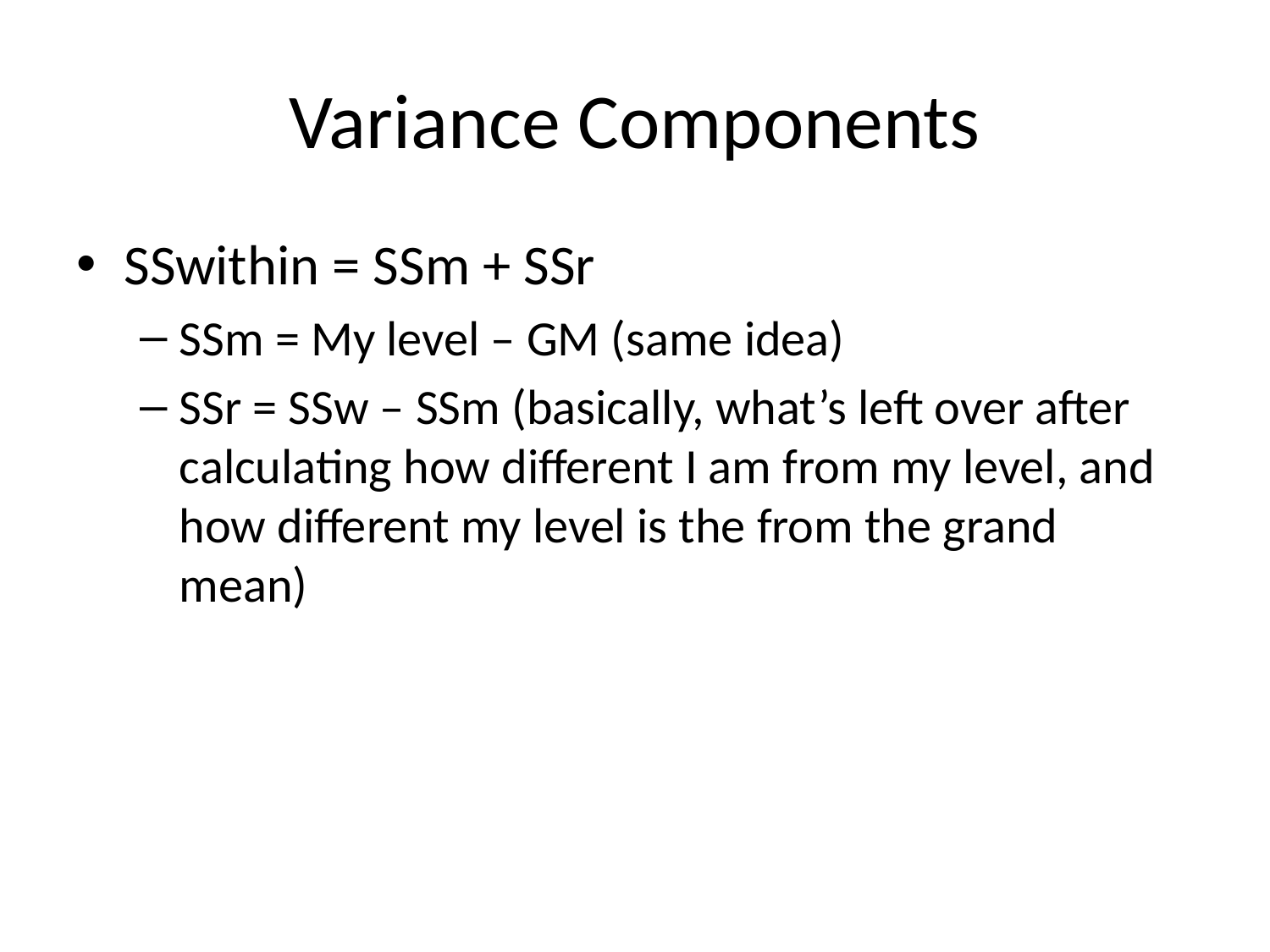

# Variance Components
SSwithin = SSm + SSr
SSm = My level – GM (same idea)
SSr = SSw – SSm (basically, what’s left over after calculating how different I am from my level, and how different my level is the from the grand mean)